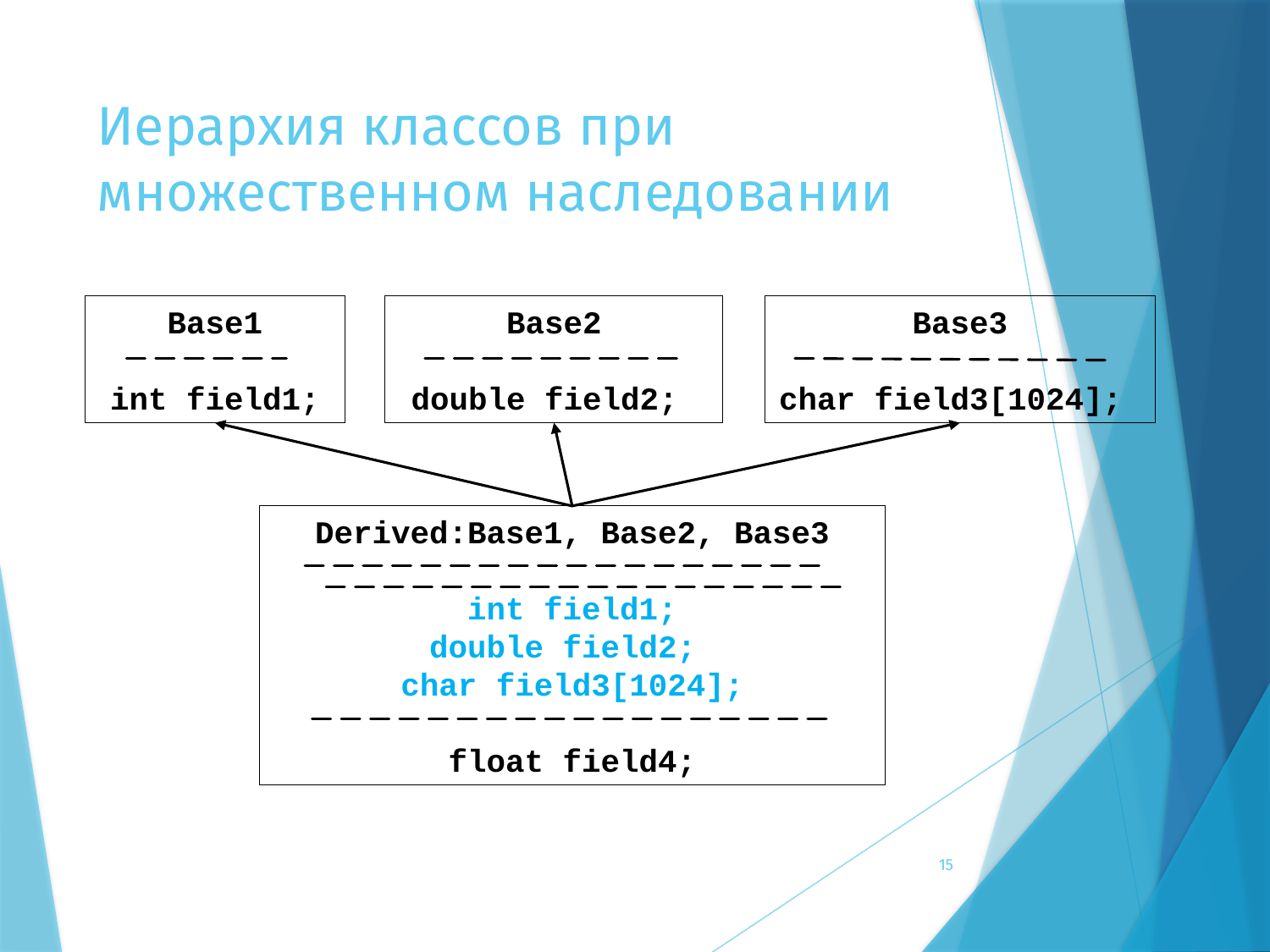

# Иерархия классов при множественном наследовании
Base1

int field1;
Base2

double field2;
Base3

char field3[1024];
Derived:Base1, Base2, Base3

int field1;
double field2;
char field3[1024];

float field4;
15